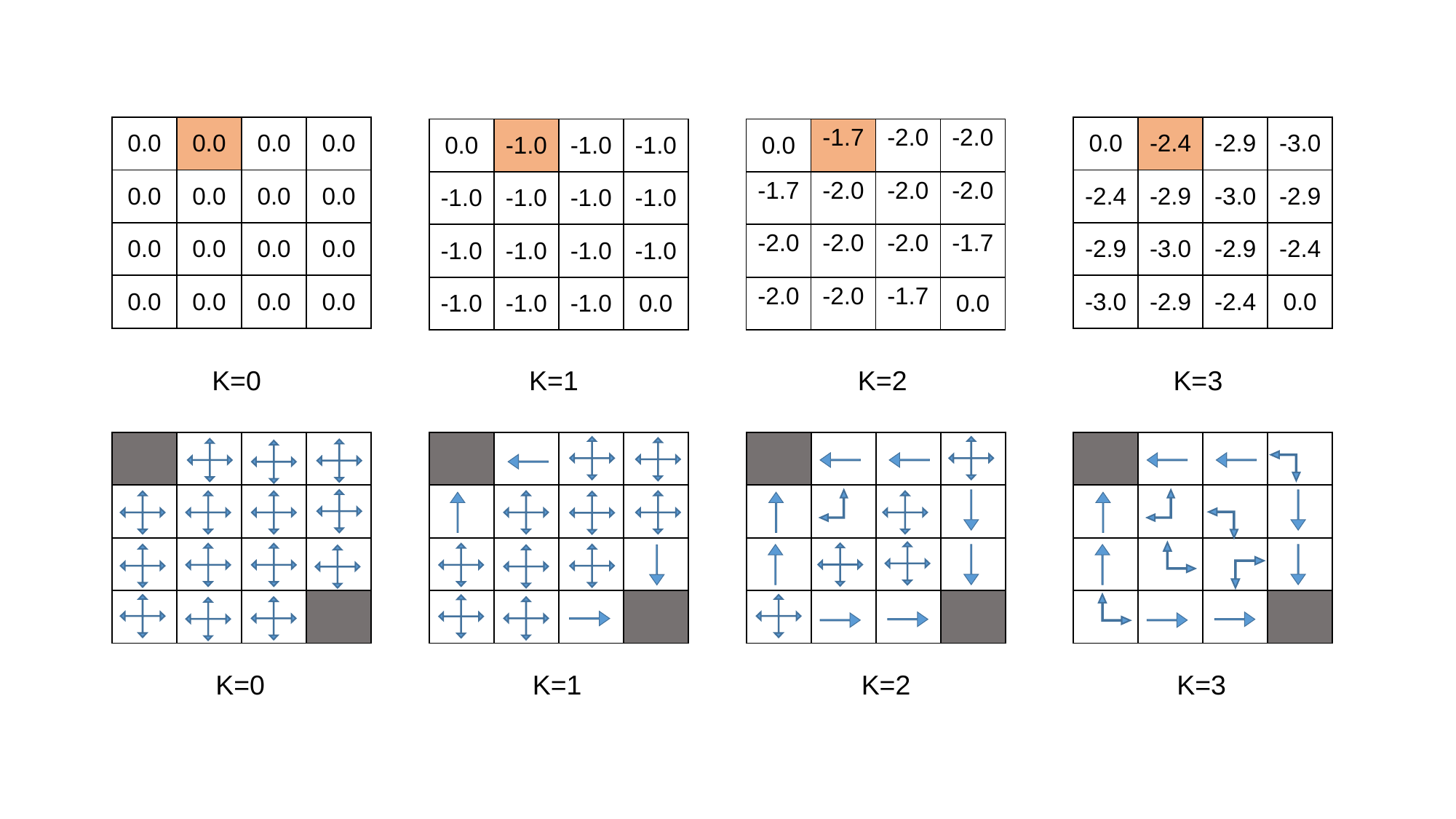

| 0.0 | 0.0 | 0.0 | 0.0 |
| --- | --- | --- | --- |
| 0.0 | 0.0 | 0.0 | 0.0 |
| 0.0 | 0.0 | 0.0 | 0.0 |
| 0.0 | 0.0 | 0.0 | 0.0 |
| 0.0 | -2.4 | -2.9 | -3.0 |
| --- | --- | --- | --- |
| -2.4 | -2.9 | -3.0 | -2.9 |
| -2.9 | -3.0 | -2.9 | -2.4 |
| -3.0 | -2.9 | -2.4 | 0.0 |
| 0.0 | -1.0 | -1.0 | -1.0 |
| --- | --- | --- | --- |
| -1.0 | -1.0 | -1.0 | -1.0 |
| -1.0 | -1.0 | -1.0 | -1.0 |
| -1.0 | -1.0 | -1.0 | 0.0 |
| 0.0 | -1.7 | -2.0 | -2.0 |
| --- | --- | --- | --- |
| -1.7 | -2.0 | -2.0 | -2.0 |
| -2.0 | -2.0 | -2.0 | -1.7 |
| -2.0 | -2.0 | -1.7 | 0.0 |
K=0
K=1
K=2
K=3
|  |  |  |  |
| --- | --- | --- | --- |
|  |  |  |  |
|  |  |  |  |
|  |  |  |  |
|  |  |  |  |
| --- | --- | --- | --- |
|  |  |  |  |
|  |  |  |  |
|  |  |  |  |
|  |  |  |  |
| --- | --- | --- | --- |
|  |  |  |  |
|  |  |  |  |
|  |  |  |  |
|  |  |  |  |
| --- | --- | --- | --- |
|  |  |  |  |
|  |  |  |  |
|  |  |  |  |

K=0
K=1
K=2
K=3